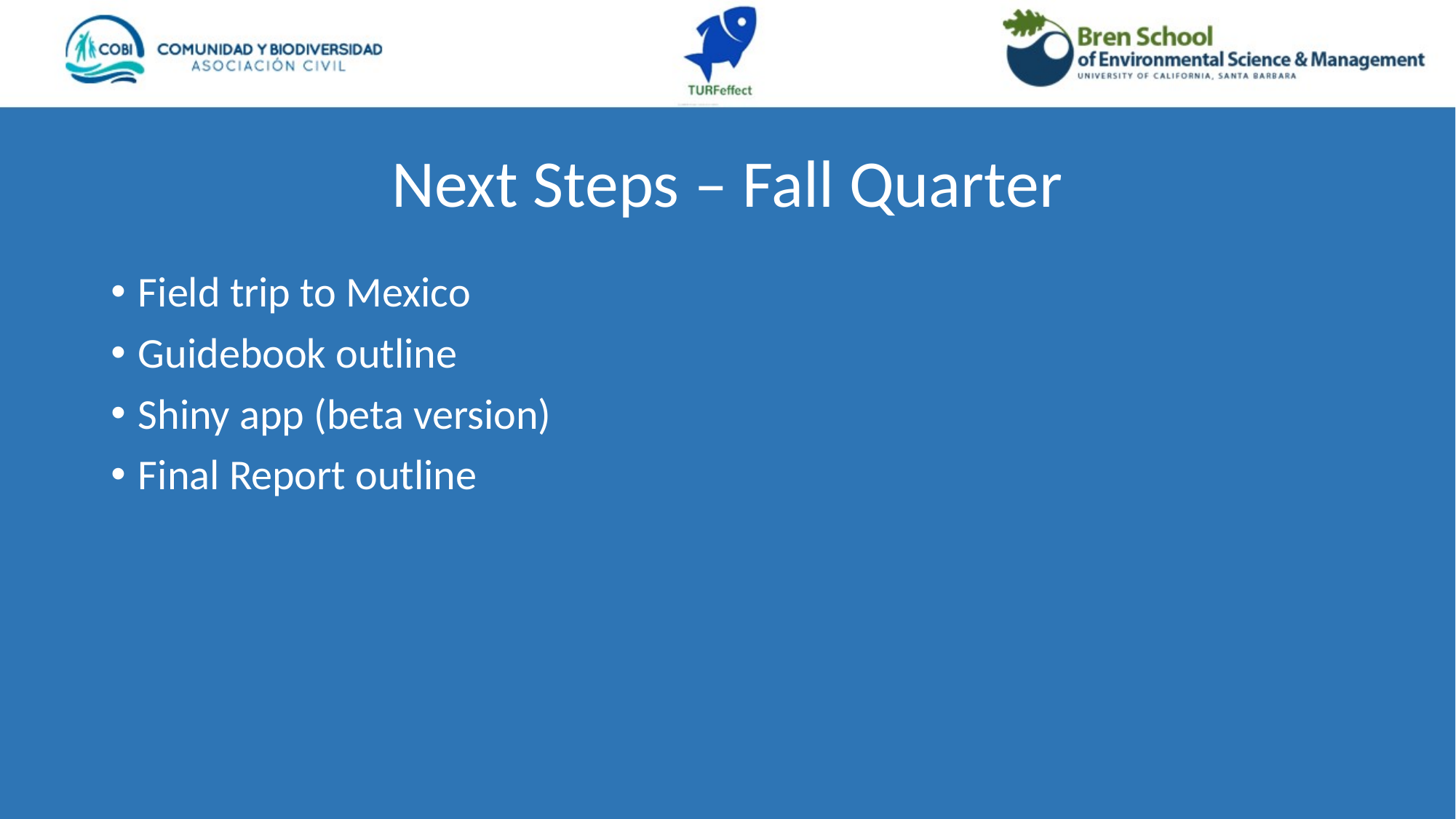

# Next Steps – Fall Quarter
Field trip to Mexico
Guidebook outline
Shiny app (beta version)
Final Report outline